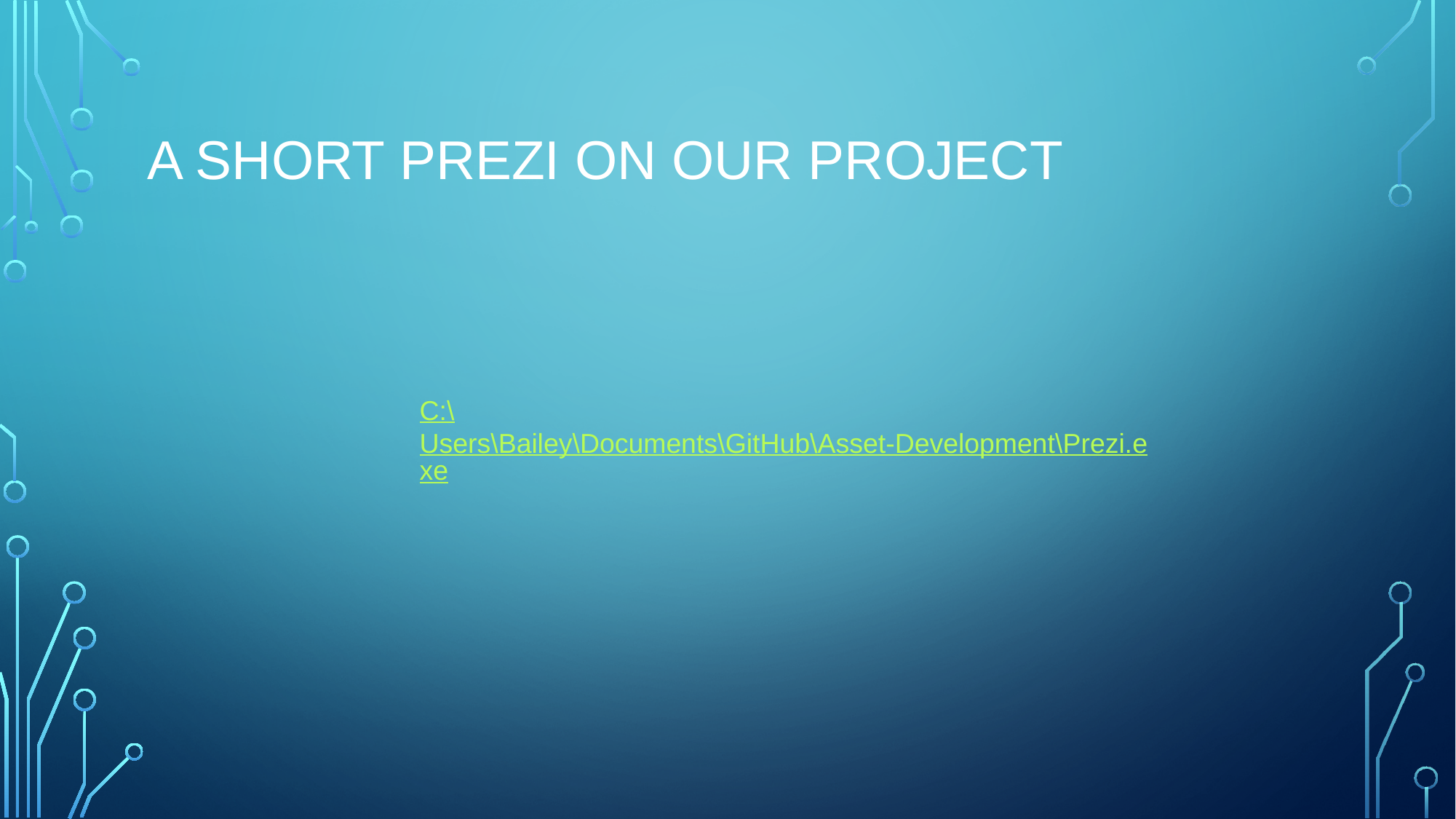

# A Short Prezi on our project

C:\Users\Bailey\Documents\GitHub\Asset-Development\Prezi.exe